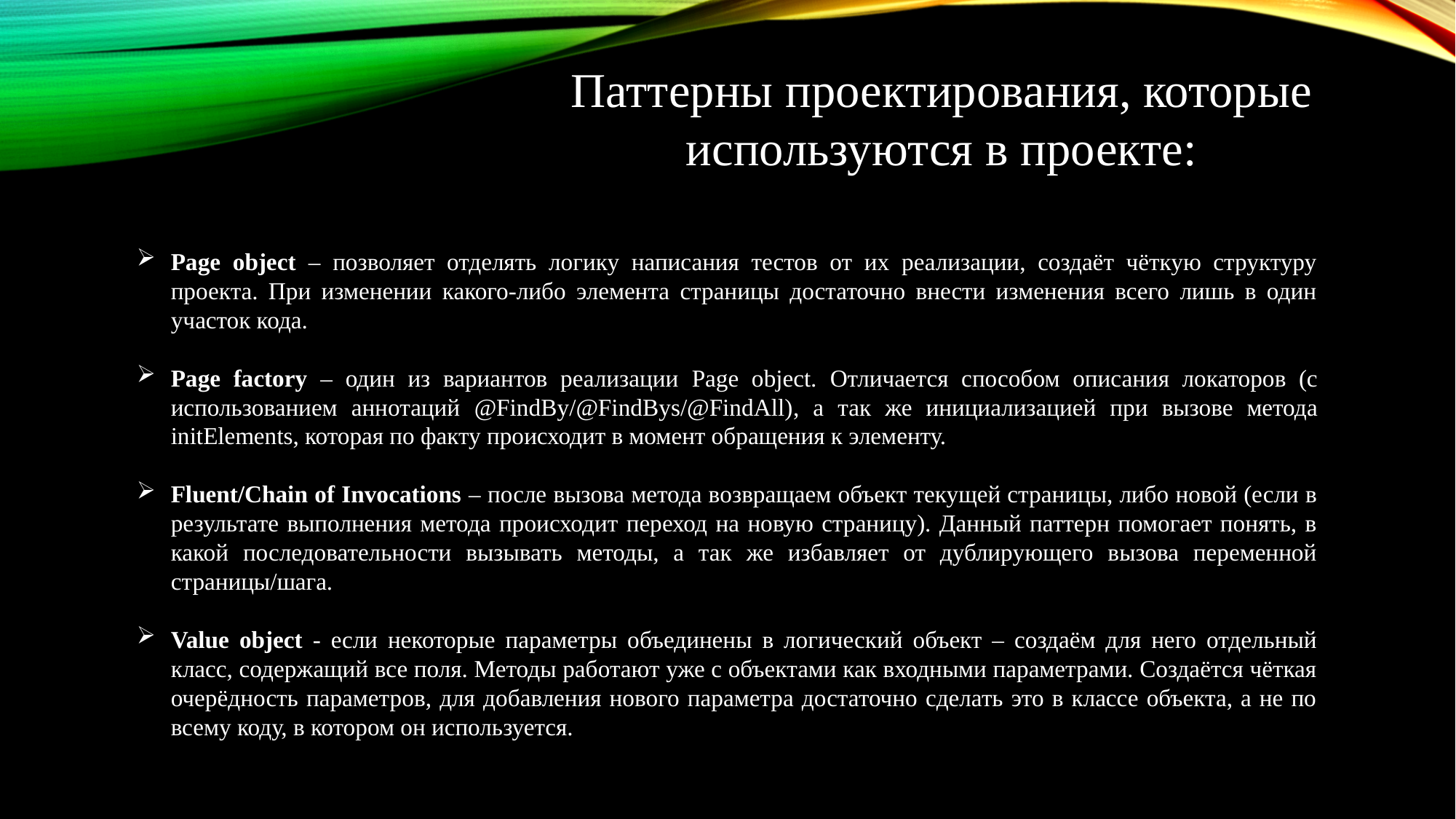

Паттерны проектирования, которые используются в проекте:
Page object – позволяет отделять логику написания тестов от их реализации, создаёт чёткую структуру проекта. При изменении какого-либо элемента страницы достаточно внести изменения всего лишь в один участок кода.

Page factory – один из вариантов реализации Page object. Отличается способом описания локаторов (с использованием аннотаций @FindBy/@FindBys/@FindAll), а так же инициализацией при вызове метода initElements, которая по факту происходит в момент обращения к элементу.

Fluent/Chain of Invocations – после вызова метода возвращаем объект текущей страницы, либо новой (если в результате выполнения метода происходит переход на новую страницу). Данный паттерн помогает понять, в какой последовательности вызывать методы, а так же избавляет от дублирующего вызова переменной страницы/шага.

Value object - eсли некоторые параметры объединены в логический объект – создаём для него отдельный класс, содержащий все поля. Методы работают уже с объектами как входными параметрами. Создаётся чёткая очерёдность параметров, для добавления нового параметра достаточно сделать это в классе объекта, а не по всему коду, в котором он используется.